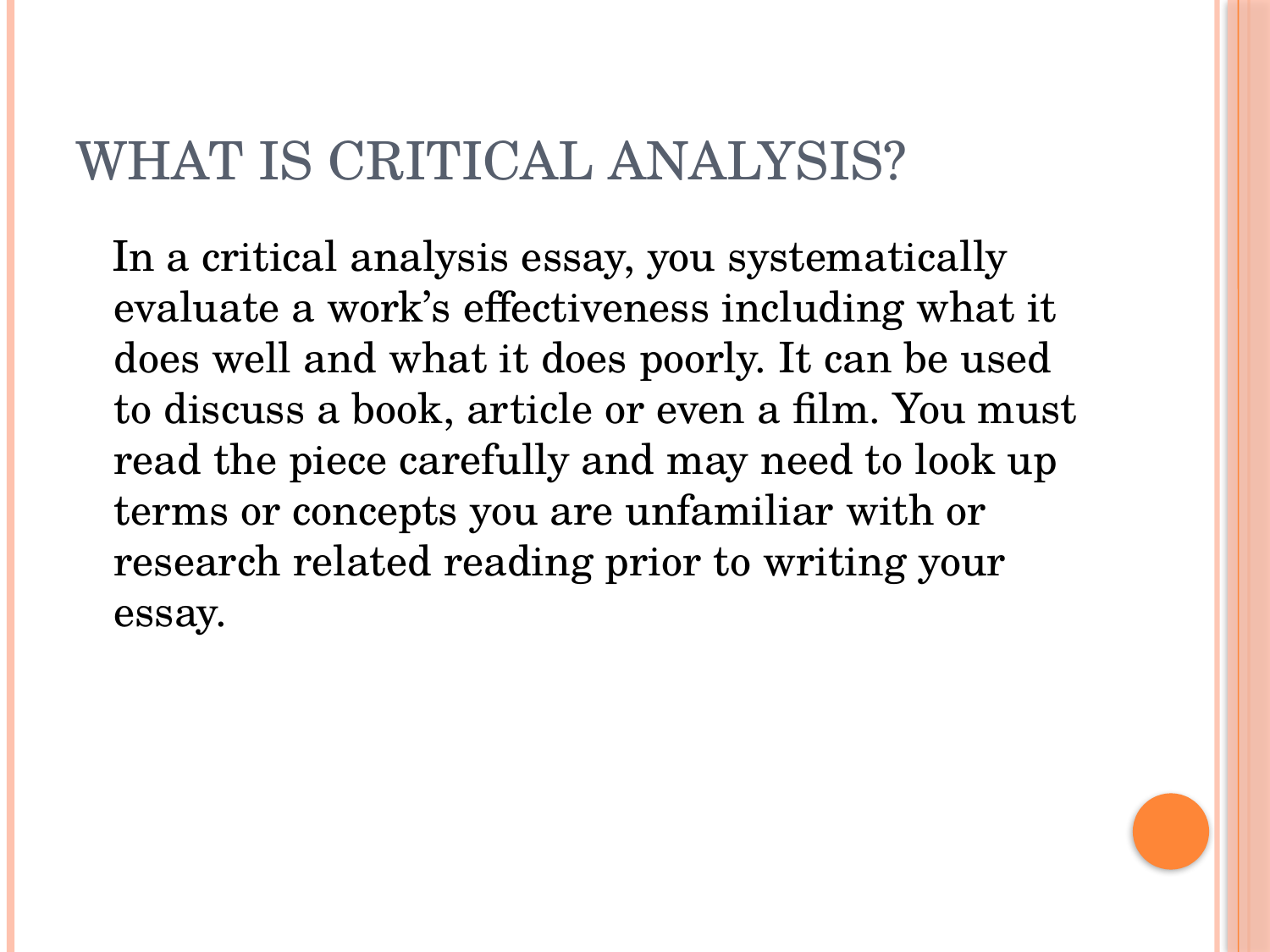

# What is Critical Analysis?
   In a critical analysis essay, you systematically evaluate a work’s effectiveness including what it does well and what it does poorly. It can be used to discuss a book, article or even a film. You must read the piece carefully and may need to look up terms or concepts you are unfamiliar with or research related reading prior to writing your essay.